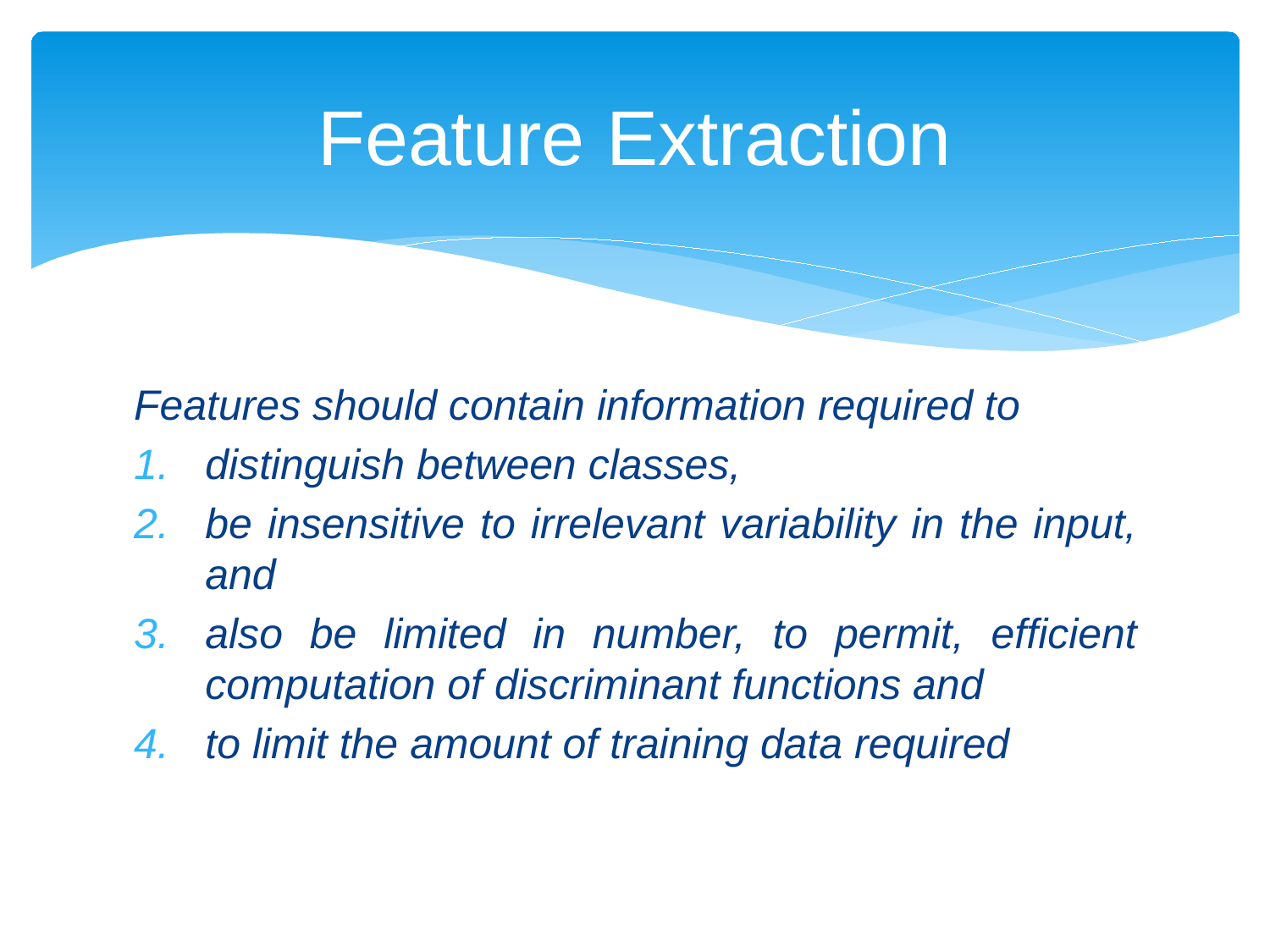

# Feature Extraction
Features should contain information required to
distinguish between classes,
be insensitive to irrelevant variability in the input, and
also be limited in number, to permit, efficient computation of discriminant functions and
to limit the amount of training data required